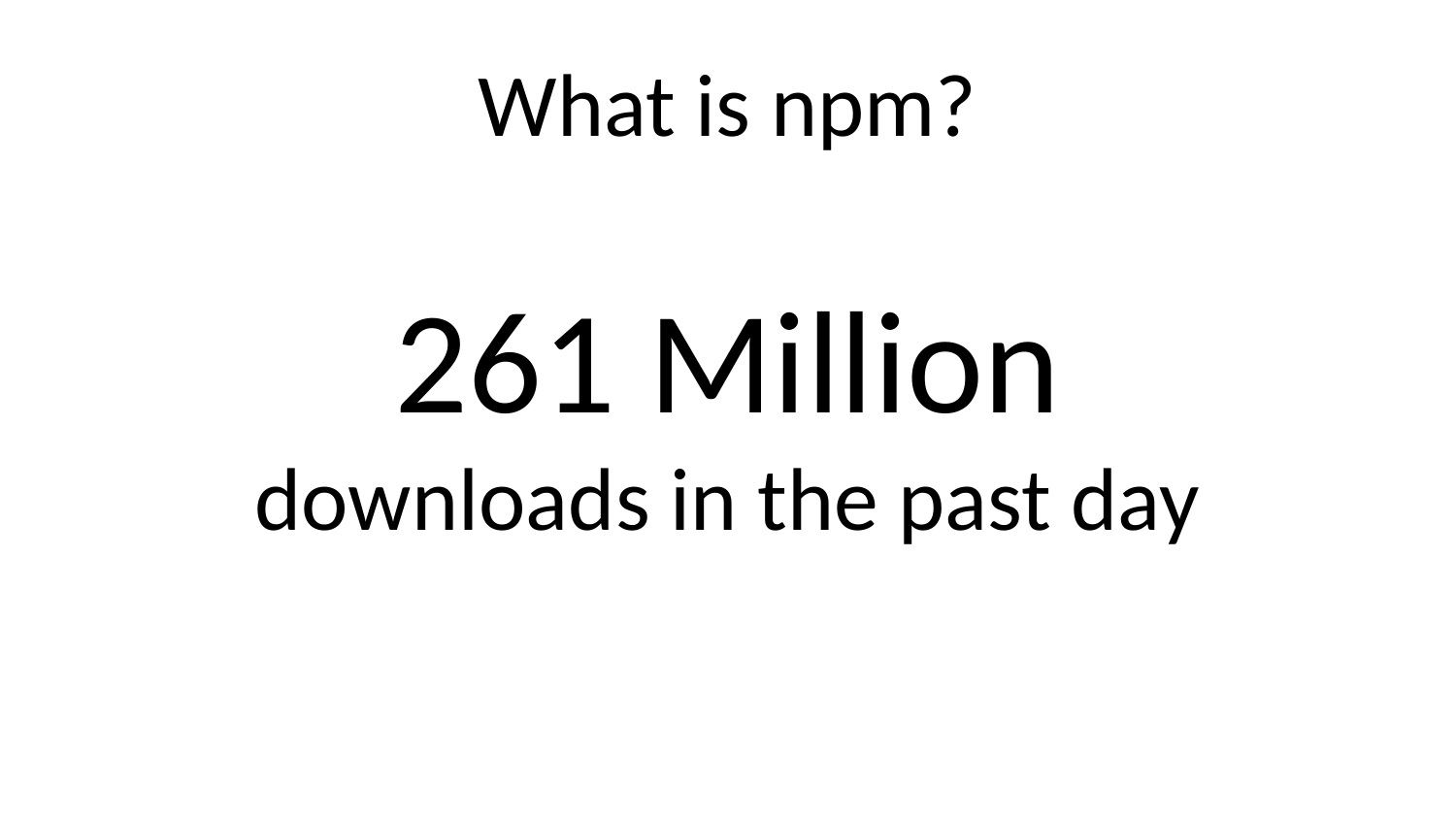

# What is npm?
261 Million
downloads in the past day